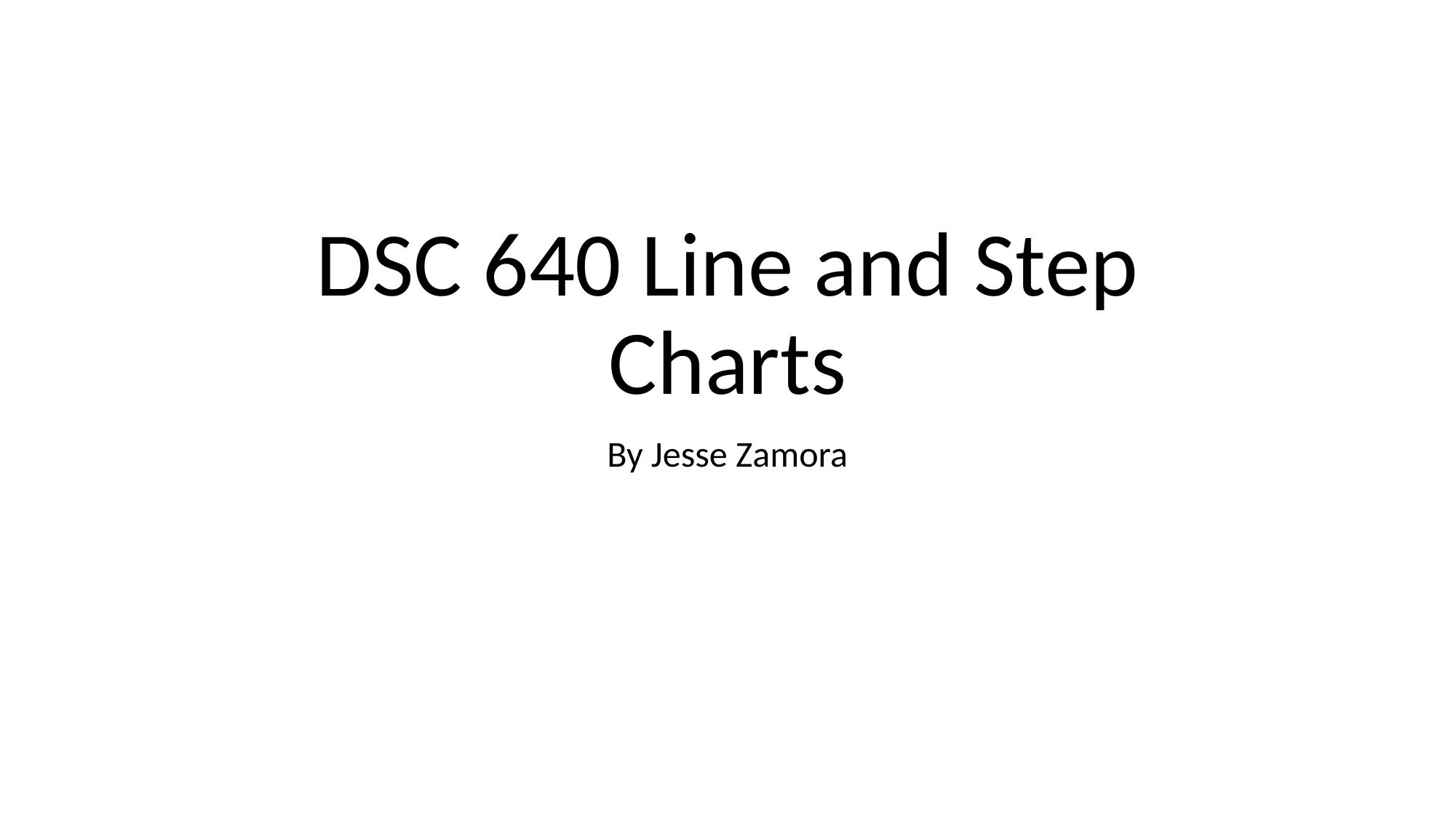

# DSC 640 Line and Step Charts
By Jesse Zamora